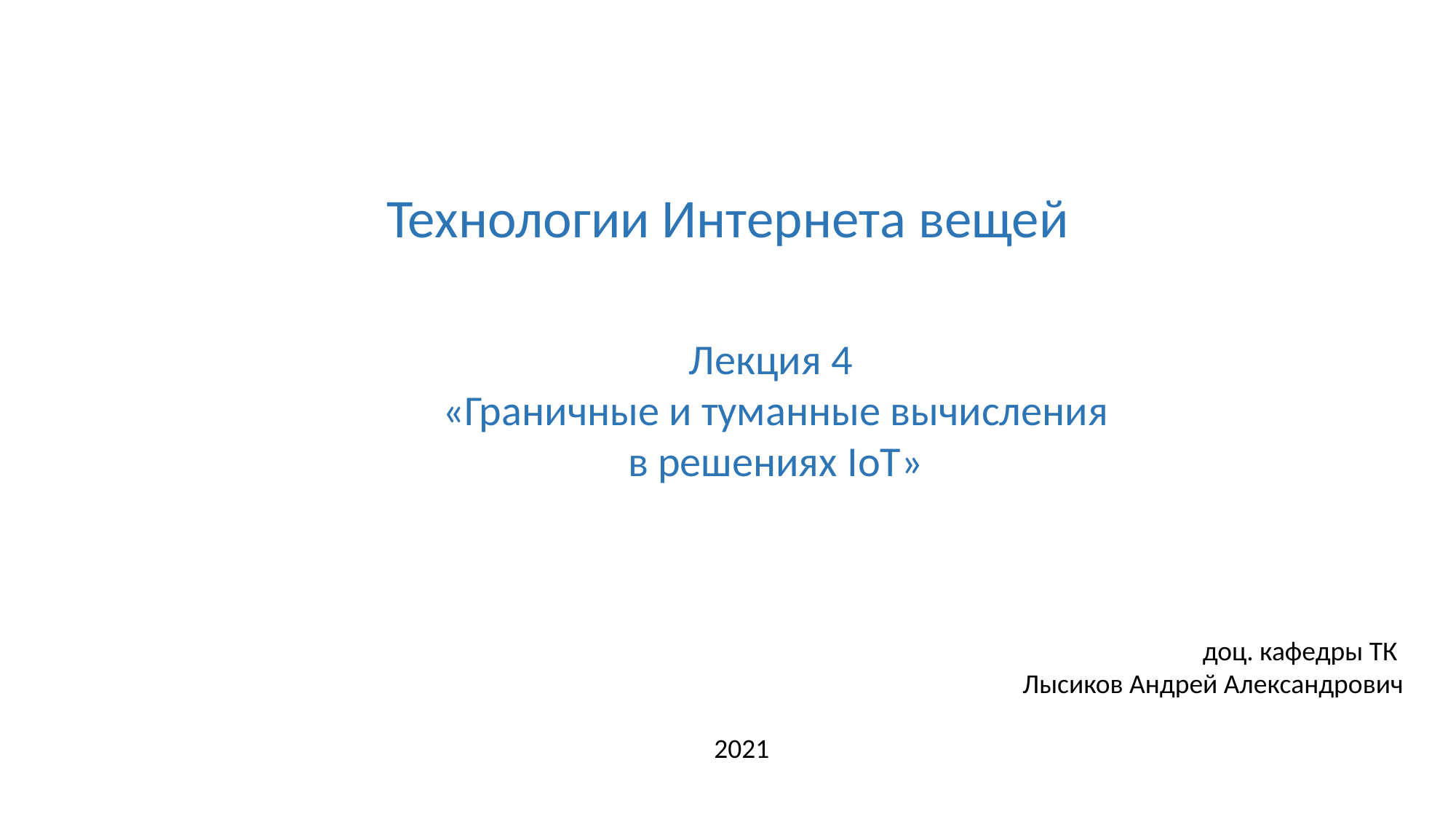

Технологии Интернета вещей
Лекция 4
«Граничные и туманные вычисления в решениях IoT»
доц. кафедры ТК
Лысиков Андрей Александрович
2021